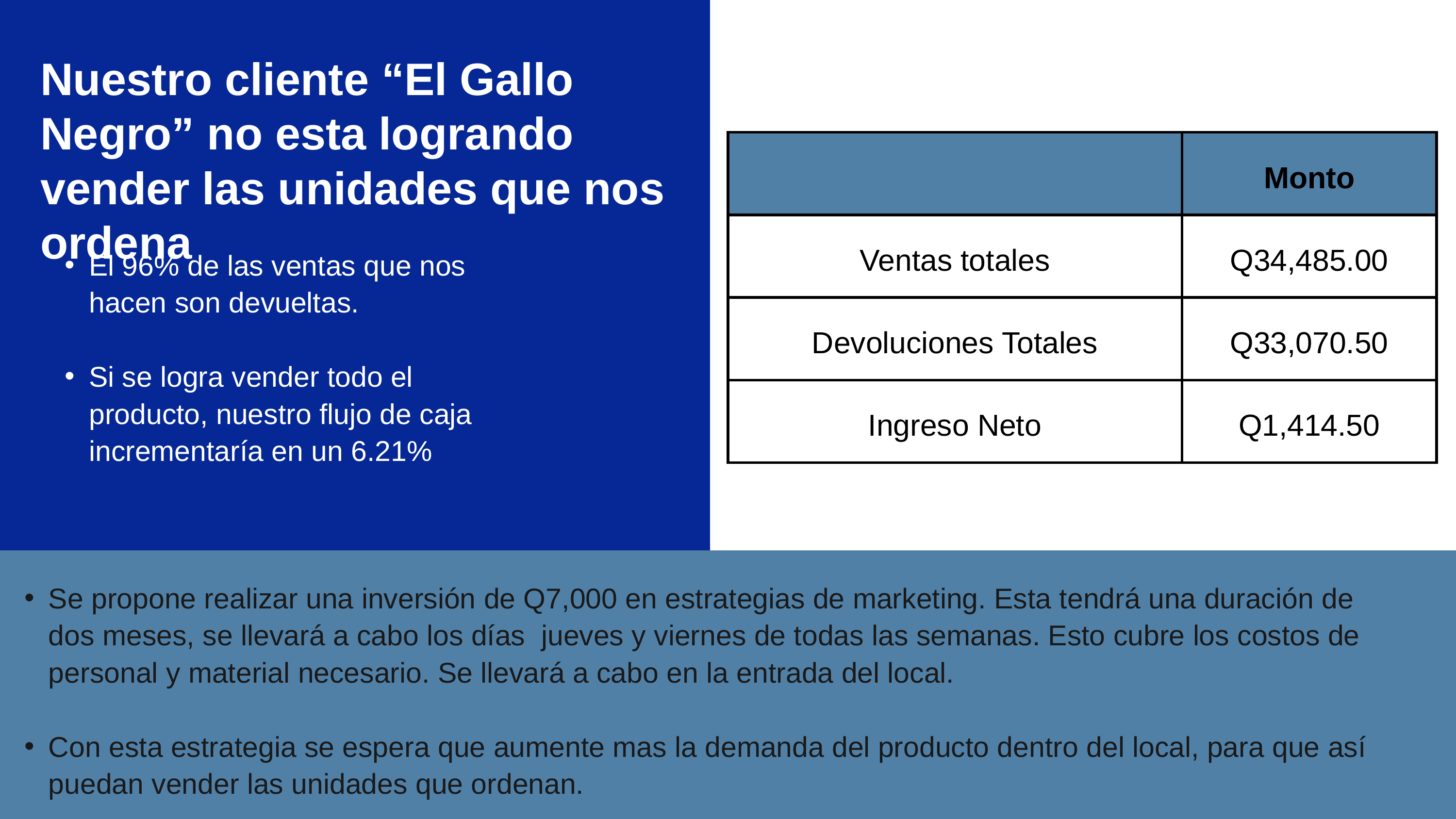

Nuestro cliente “El Gallo Negro” no esta logrando vender las unidades que nos ordena
|  | Monto |
| --- | --- |
| Ventas totales | Q34,485.00 |
| Devoluciones Totales | Q33,070.50 |
| Ingreso Neto | Q1,414.50 |
El 96% de las ventas que nos hacen son devueltas.

Si se logra vender todo el producto, nuestro flujo de caja incrementaría en un 6.21%

Se propone realizar una inversión de Q7,000 en estrategias de marketing. Esta tendrá una duración de dos meses, se llevará a cabo los días  jueves y viernes de todas las semanas. Esto cubre los costos de personal y material necesario. Se llevará a cabo en la entrada del local.

Con esta estrategia se espera que aumente mas la demanda del producto dentro del local, para que así puedan vender las unidades que ordenan.